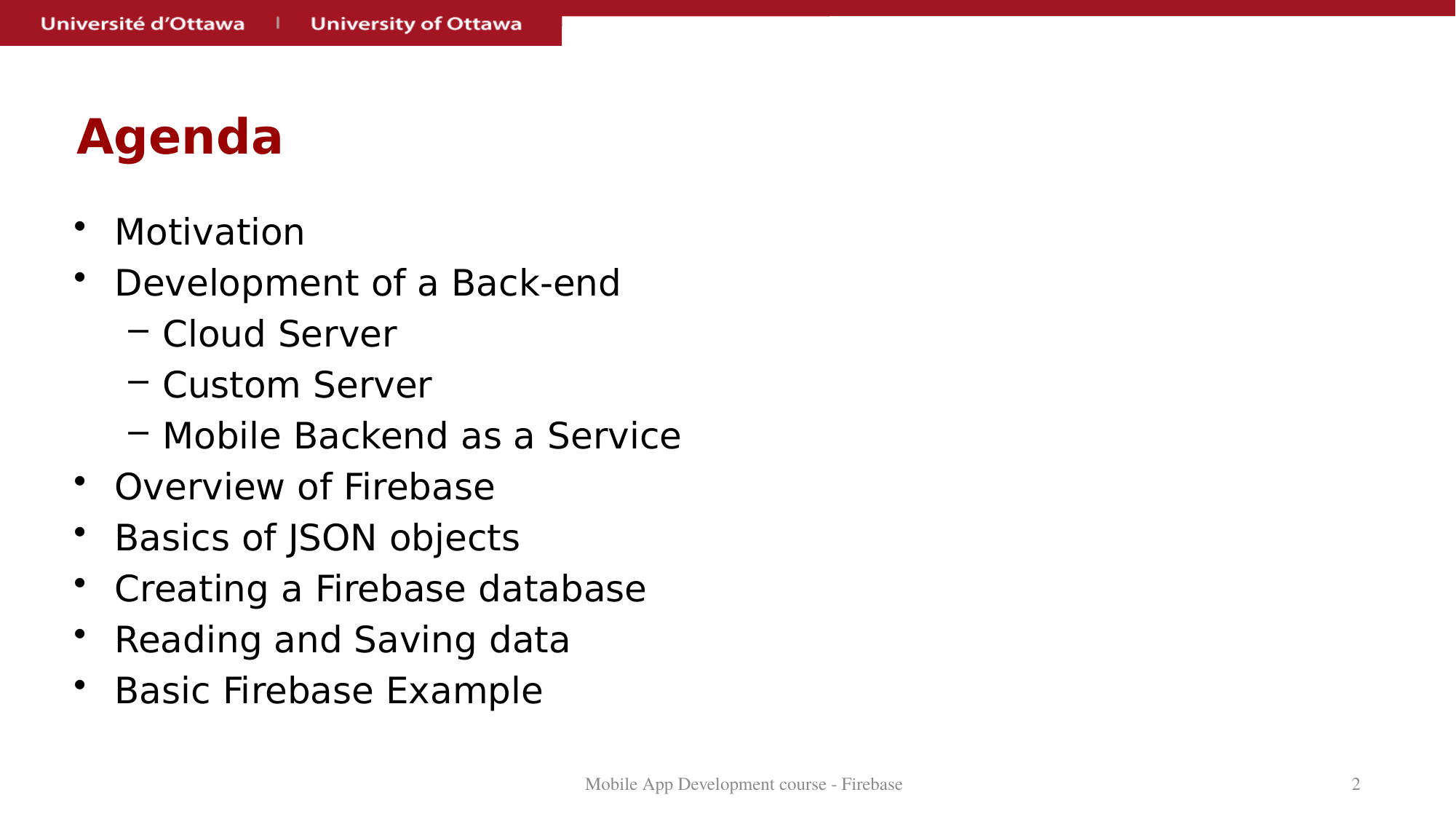

# Agenda
Motivation
Development of a Back-end
Cloud Server
Custom Server
Mobile Backend as a Service
Overview of Firebase
Basics of JSON objects
Creating a Firebase database
Reading and Saving data
Basic Firebase Example
Mobile App Development course - Firebase
2